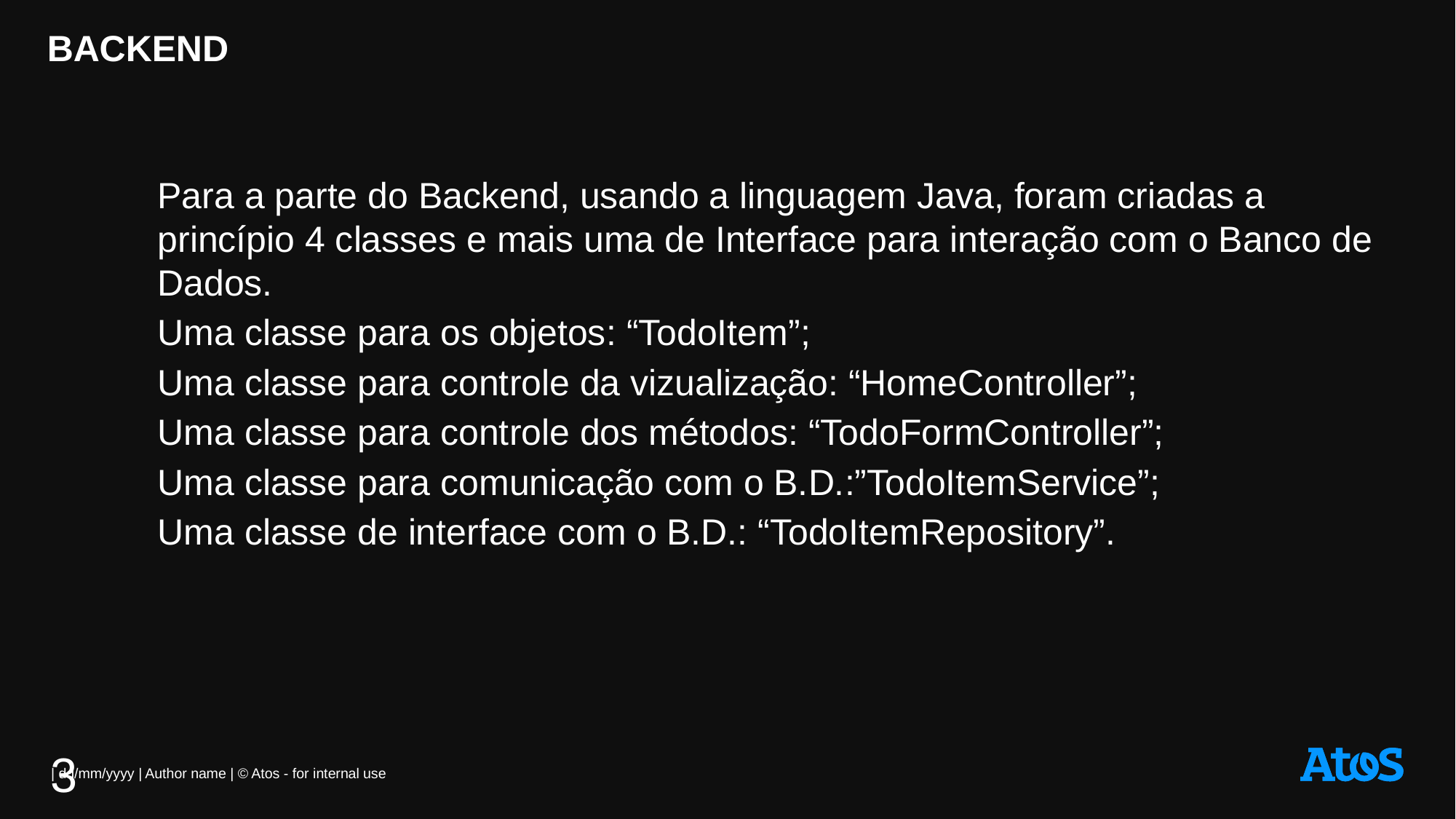

# BACKEND
Para a parte do Backend, usando a linguagem Java, foram criadas a princípio 4 classes e mais uma de Interface para interação com o Banco de Dados.
Uma classe para os objetos: “TodoItem”;
Uma classe para controle da vizualização: “HomeController”;
Uma classe para controle dos métodos: “TodoFormController”;
Uma classe para comunicação com o B.D.:”TodoItemService”;
Uma classe de interface com o B.D.: “TodoItemRepository”.

3